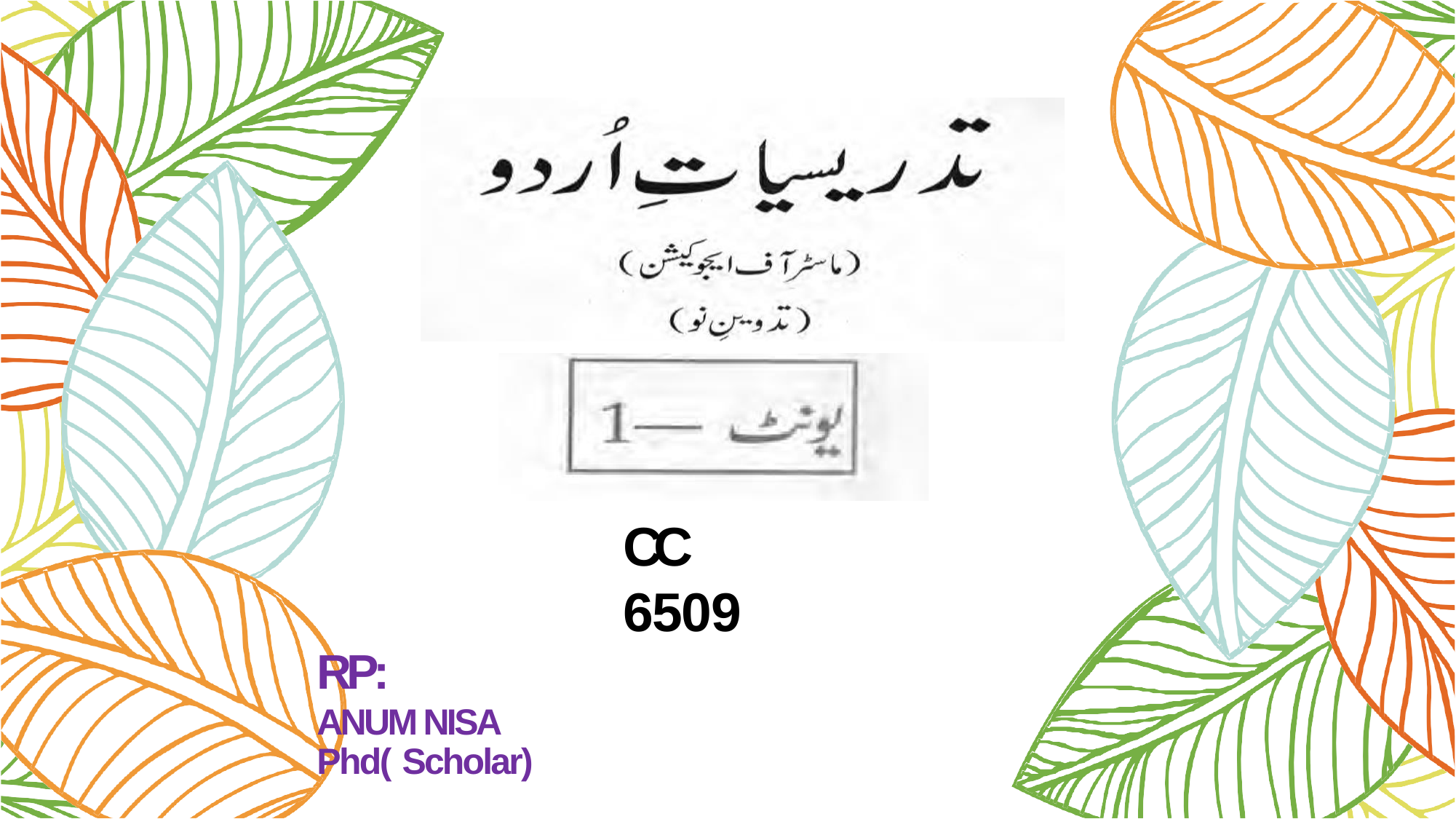

CC 6509
RP:
ANUM NISA     Phd( Scholar)